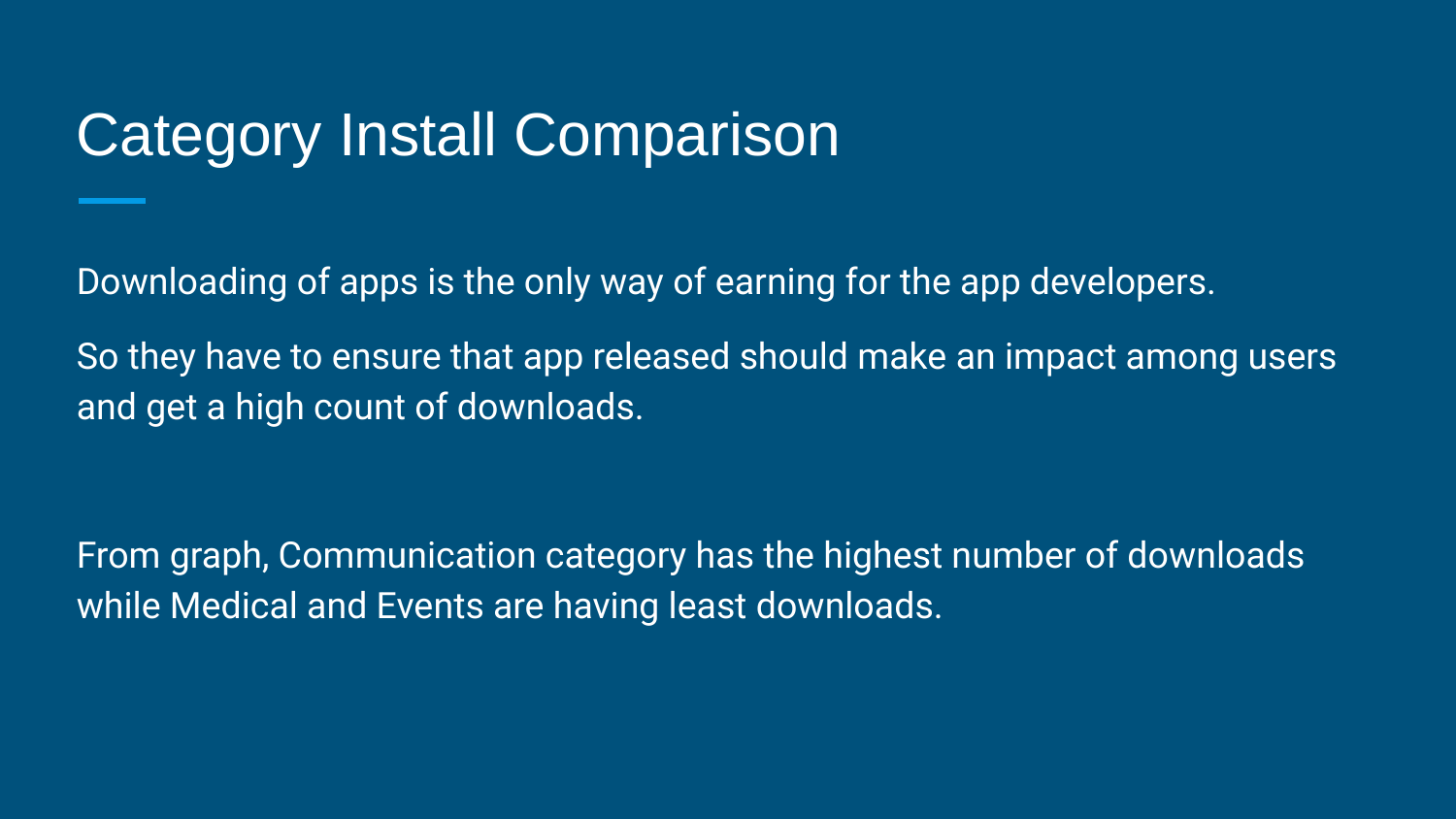

# Category Install Comparison
Downloading of apps is the only way of earning for the app developers.
So they have to ensure that app released should make an impact among users and get a high count of downloads.

From graph, Communication category has the highest number of downloads while Medical and Events are having least downloads.